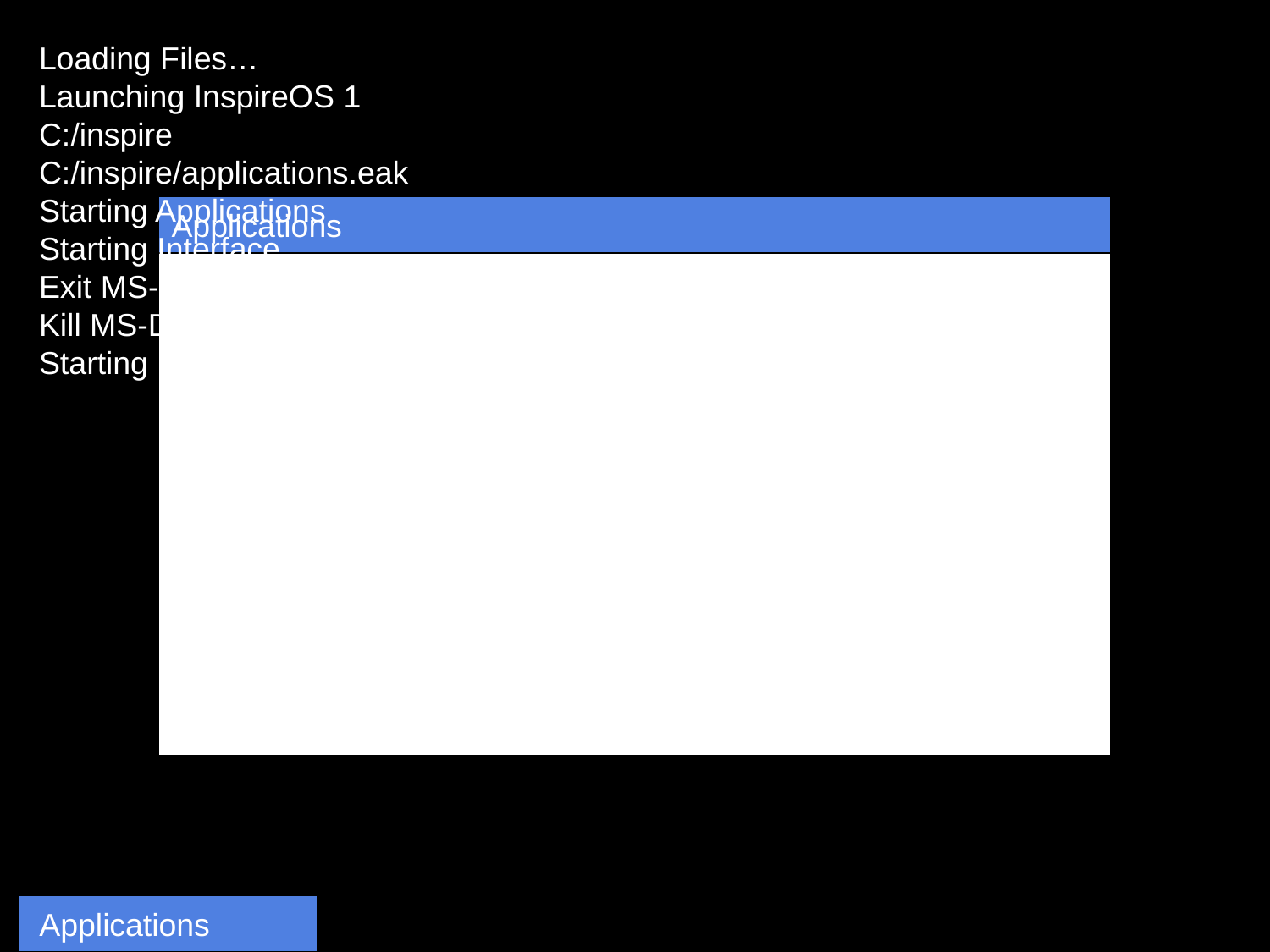

Loading Files…
Launching InspireOS 1
C:/inspire
C:/inspire/applications.eak
Starting Applications
Starting Interface…
Exit MS-DOS
Kill MS-DOS.eak
Starting Background
Applications

 Applications